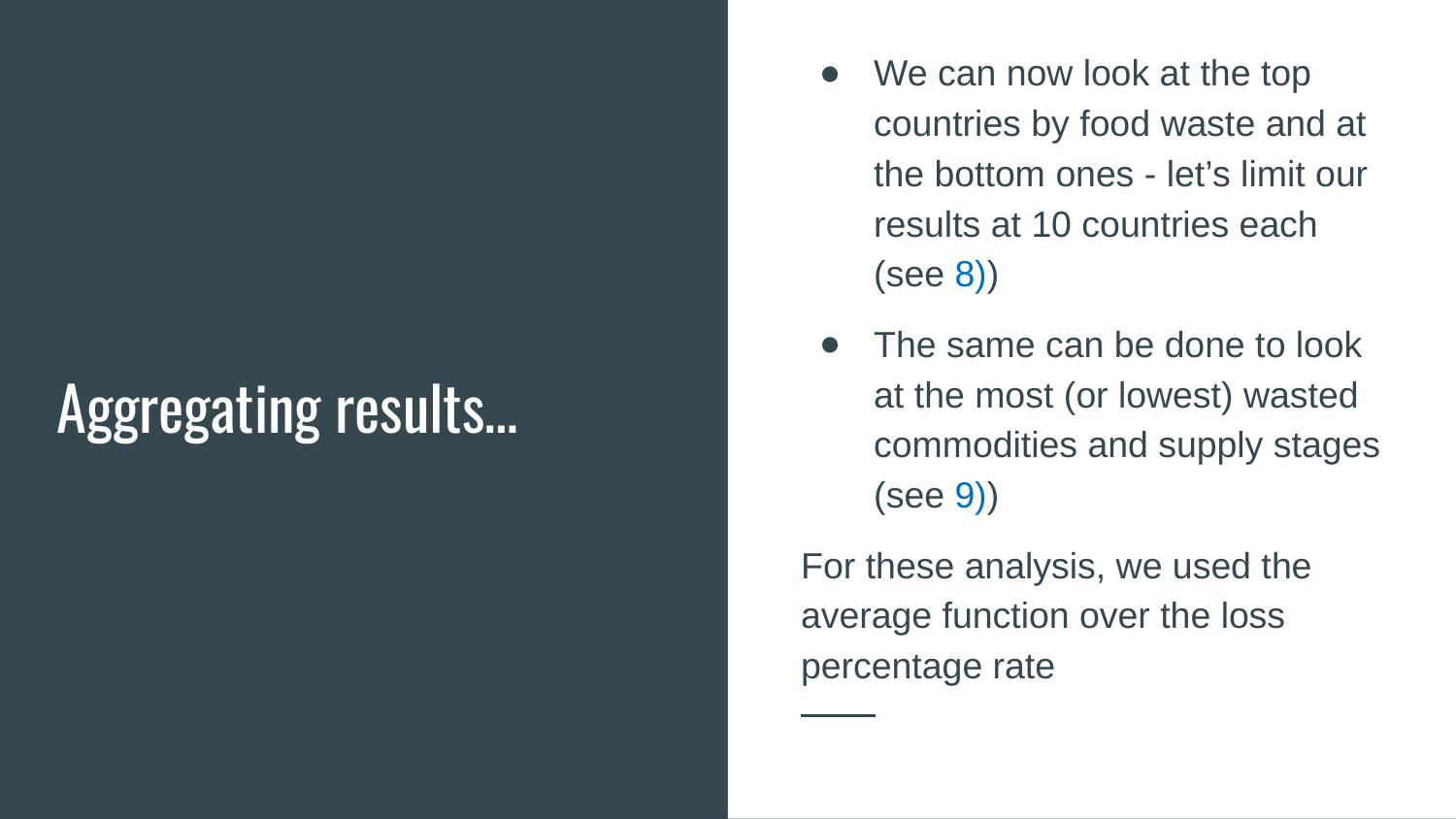

We can now look at the top countries by food waste and at the bottom ones - let’s limit our results at 10 countries each (see 8))
The same can be done to look at the most (or lowest) wasted commodities and supply stages (see 9))
For these analysis, we used the average function over the loss percentage rate

# Aggregating results…